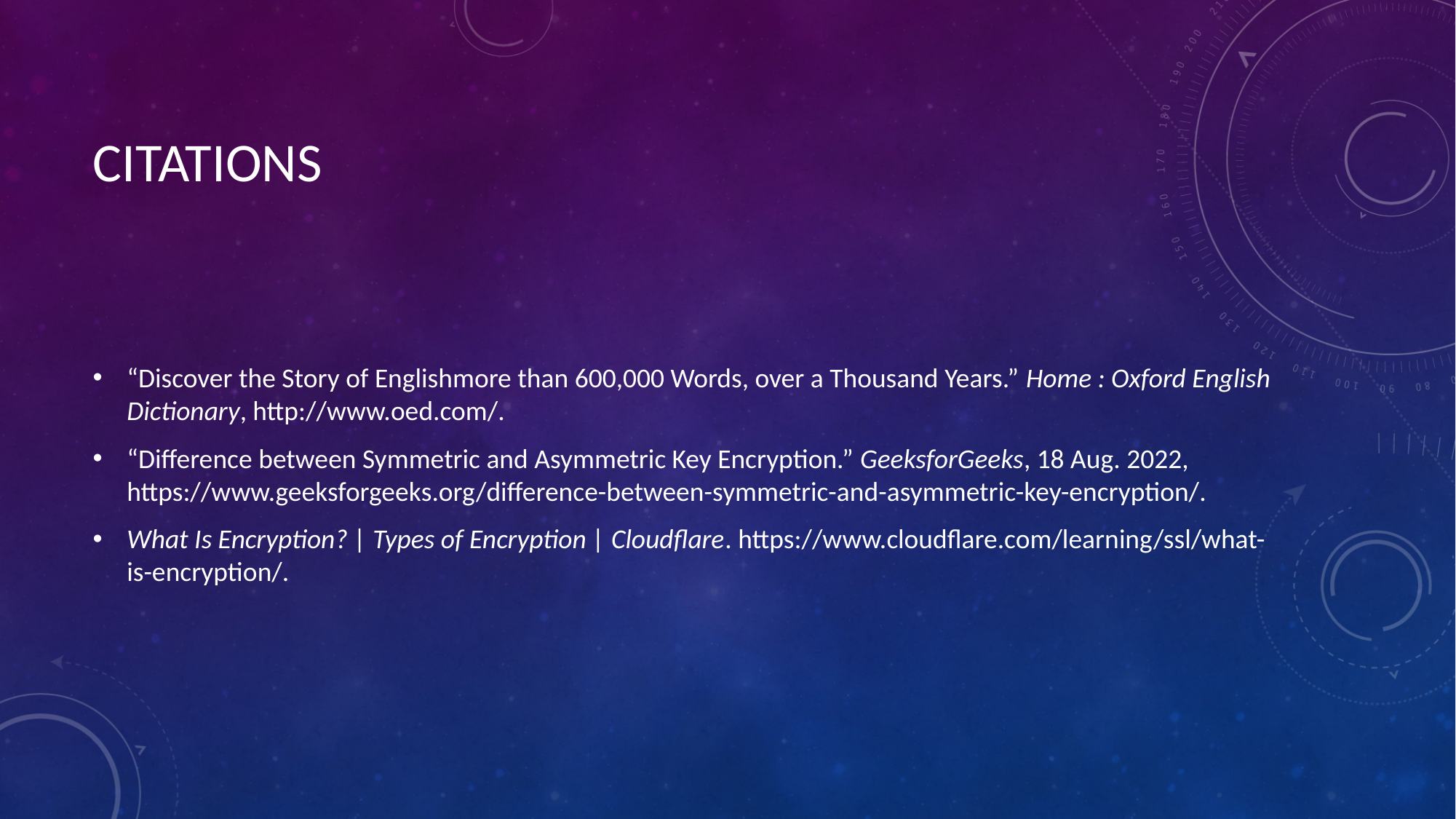

# Citations
“Discover the Story of Englishmore than 600,000 Words, over a Thousand Years.” Home : Oxford English Dictionary, http://www.oed.com/.
“Difference between Symmetric and Asymmetric Key Encryption.” GeeksforGeeks, 18 Aug. 2022, https://www.geeksforgeeks.org/difference-between-symmetric-and-asymmetric-key-encryption/.
What Is Encryption? | Types of Encryption | Cloudflare. https://www.cloudflare.com/learning/ssl/what-is-encryption/.